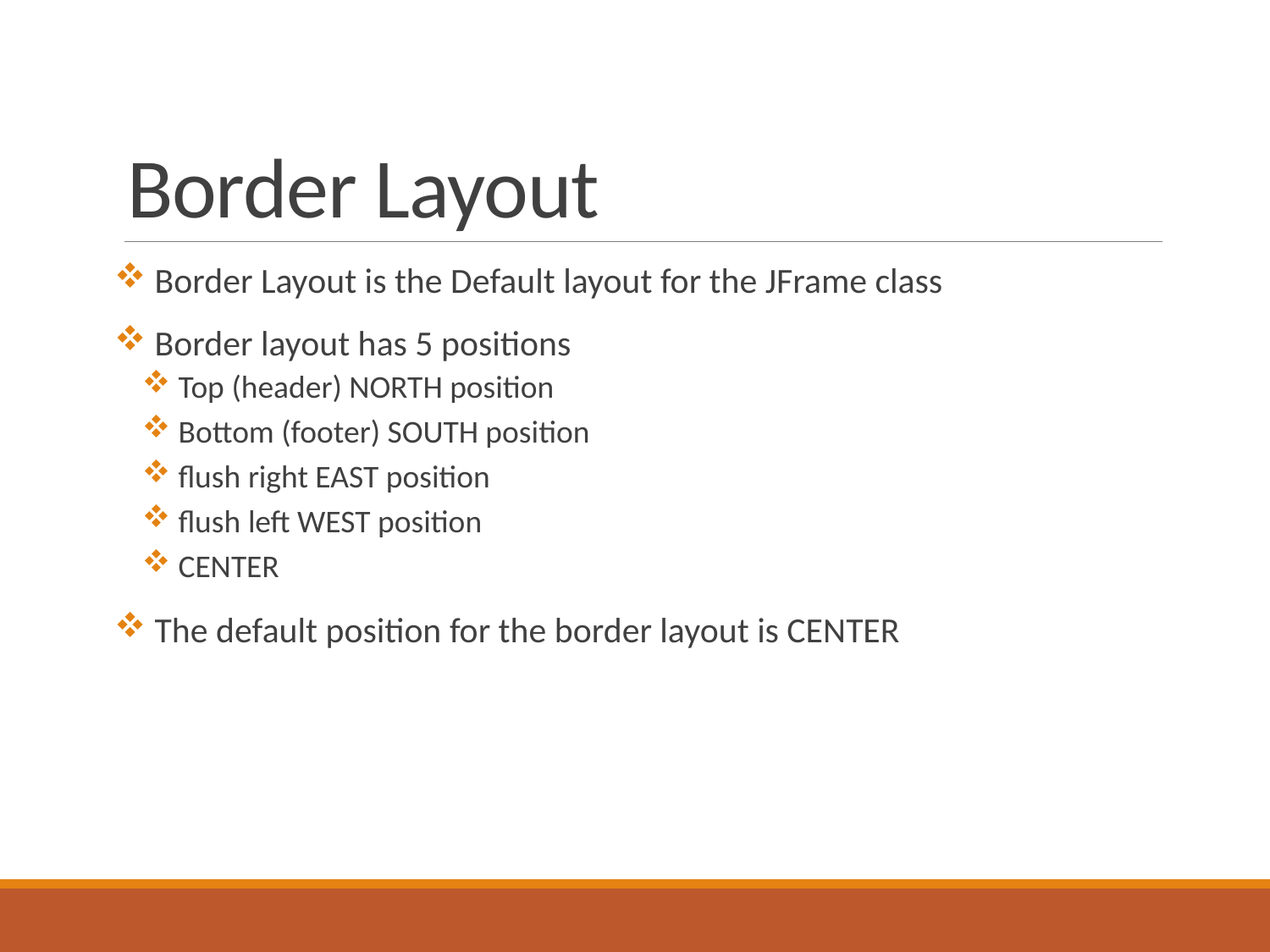

# Border Layout
 Border Layout is the Default layout for the JFrame class
 Border layout has 5 positions
 Top (header) NORTH position
 Bottom (footer) SOUTH position
 flush right EAST position
 flush left WEST position
 CENTER
 The default position for the border layout is CENTER